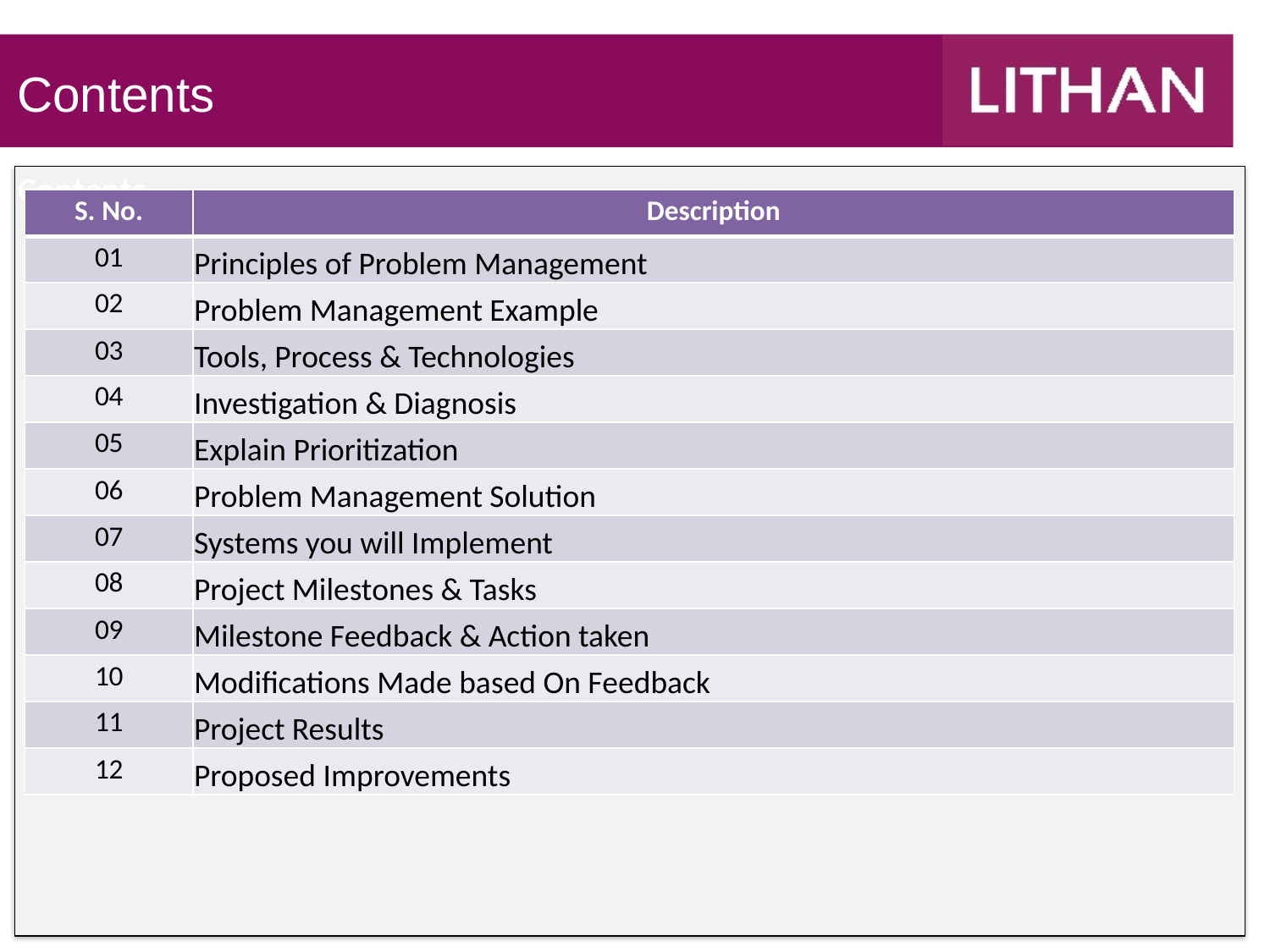

Contents
# Contents
Contents

| S. No. | Description |
| --- | --- |
| 01 | Principles of Problem Management |
| 02 | Problem Management Example |
| 03 | Tools, Process & Technologies |
| 04 | Investigation & Diagnosis |
| 05 | Explain Prioritization |
| 06 | Problem Management Solution |
| 07 | Systems you will Implement |
| 08 | Project Milestones & Tasks |
| 09 | Milestone Feedback & Action taken |
| 10 | Modifications Made based On Feedback |
| 11 | Project Results |
| 12 | Proposed Improvements |